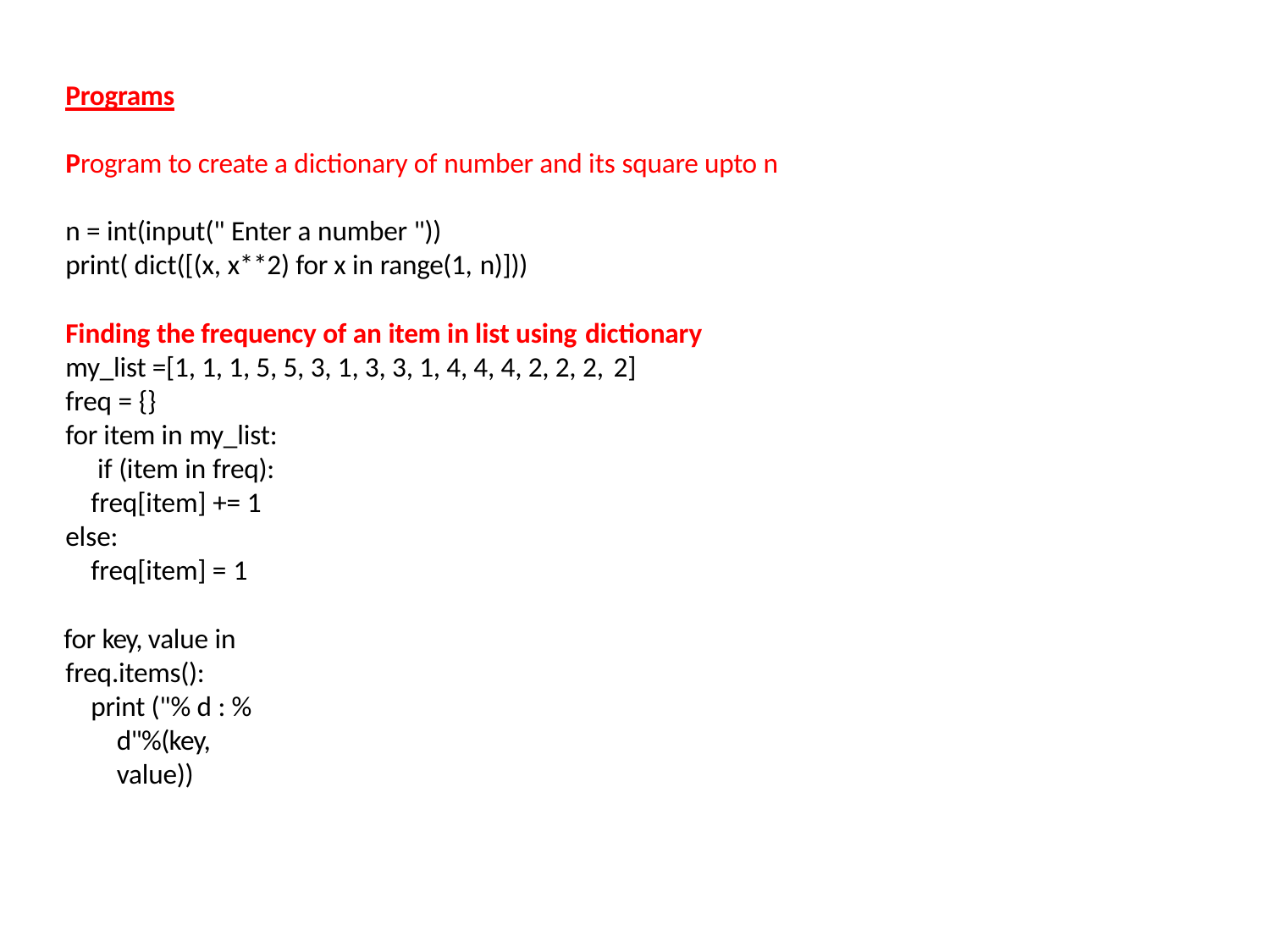

Programs
Program to create a dictionary of number and its square upto n  n = int(input(" Enter a number "))
print( dict([(x, x**2) for x in range(1, n)]))

Finding the frequency of an item in list using dictionary
my_list =[1, 1, 1, 5, 5, 3, 1, 3, 3, 1, 4, 4, 4, 2, 2, 2, 2]
freq = {}
for item in my_list:  if (item in freq):
freq[item] += 1
else:
freq[item] = 1

for key, value in freq.items():
print ("% d : % d"%(key, value))